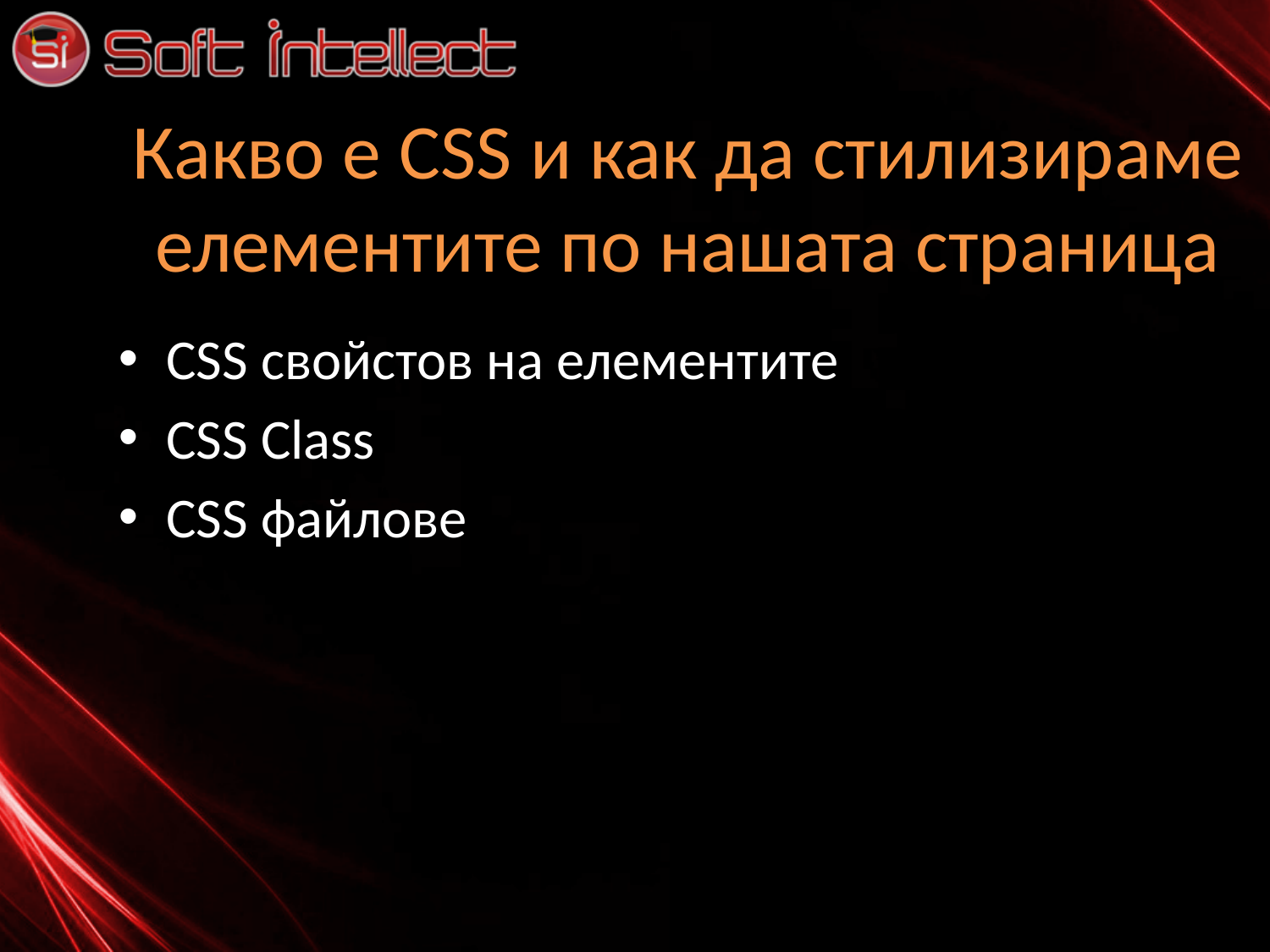

# Какво е CSS и как да стилизираме елементите по нашата страница
CSS свойстов на елементите
CSS Class
CSS файлове